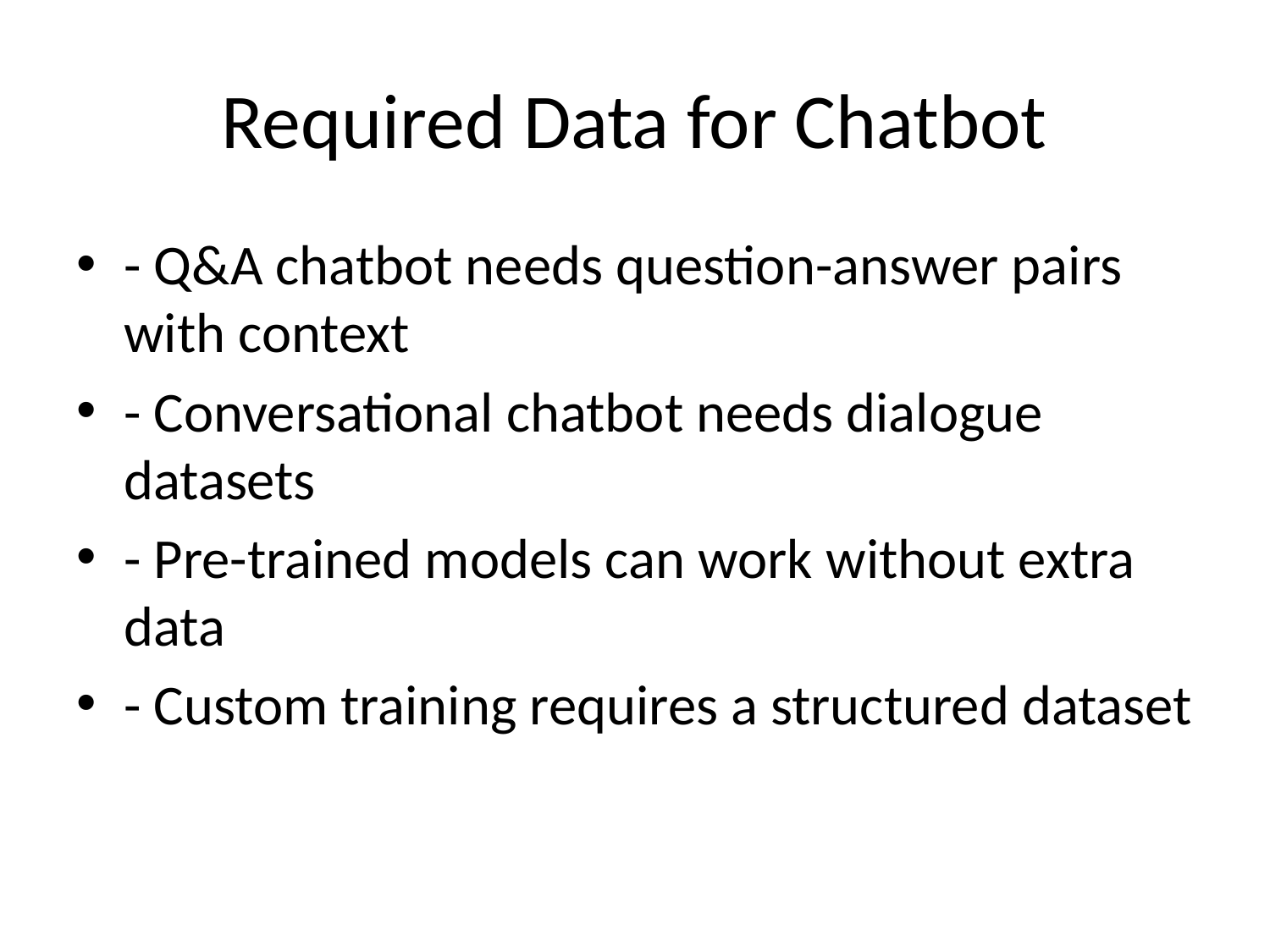

# Required Data for Chatbot
- Q&A chatbot needs question-answer pairs with context
- Conversational chatbot needs dialogue datasets
- Pre-trained models can work without extra data
- Custom training requires a structured dataset